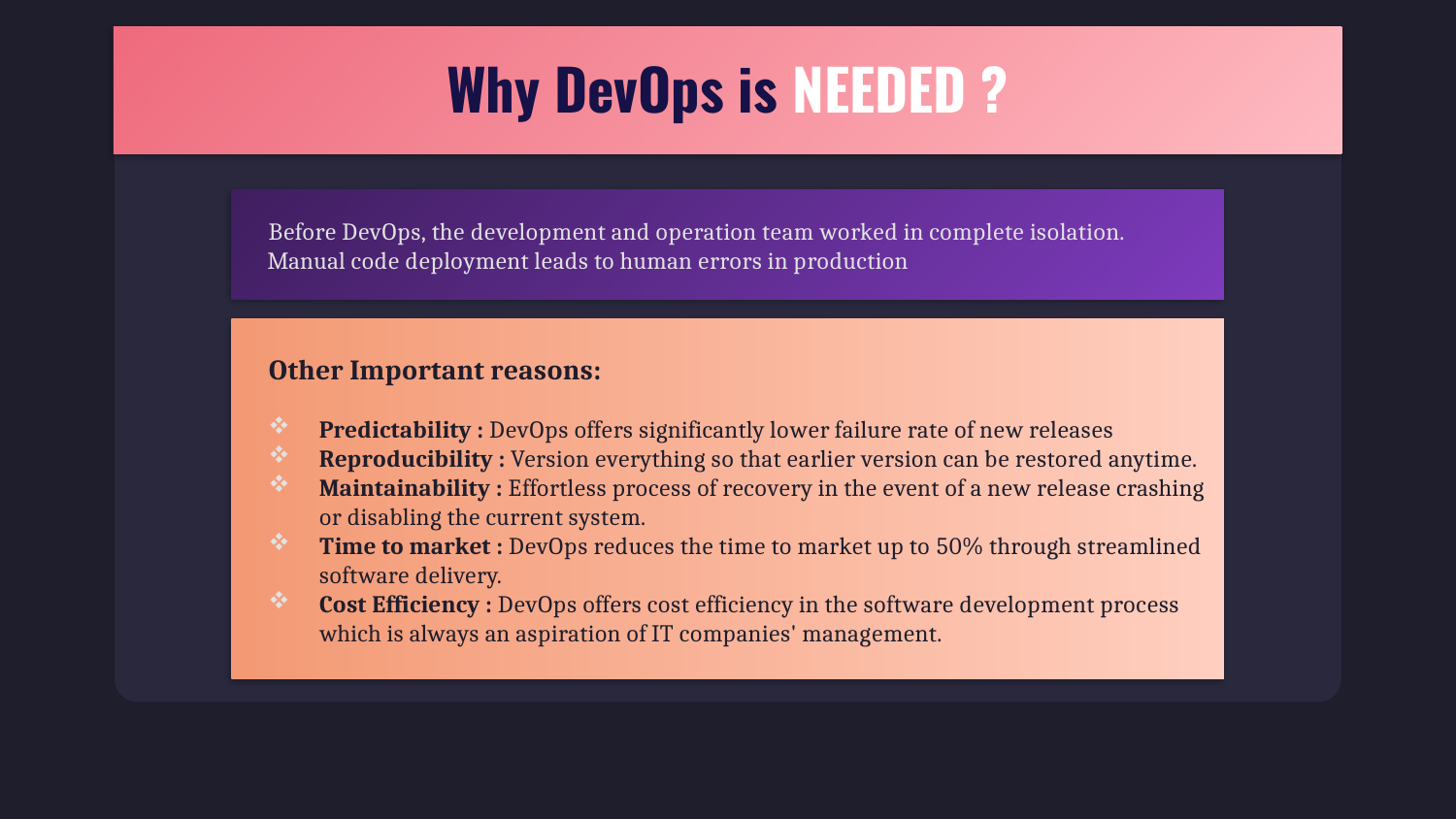

# Why DevOps is NEEDED ?
Before DevOps, the development and operation team worked in complete isolation.
Manual code deployment leads to human errors in production
Other Important reasons:

Predictability : DevOps offers significantly lower failure rate of new releases
Reproducibility : Version everything so that earlier version can be restored anytime.
Maintainability : Effortless process of recovery in the event of a new release crashing or disabling the current system.
Time to market : DevOps reduces the time to market up to 50% through streamlined software delivery.
Cost Efficiency : DevOps offers cost efficiency in the software development process which is always an aspiration of IT companies' management.